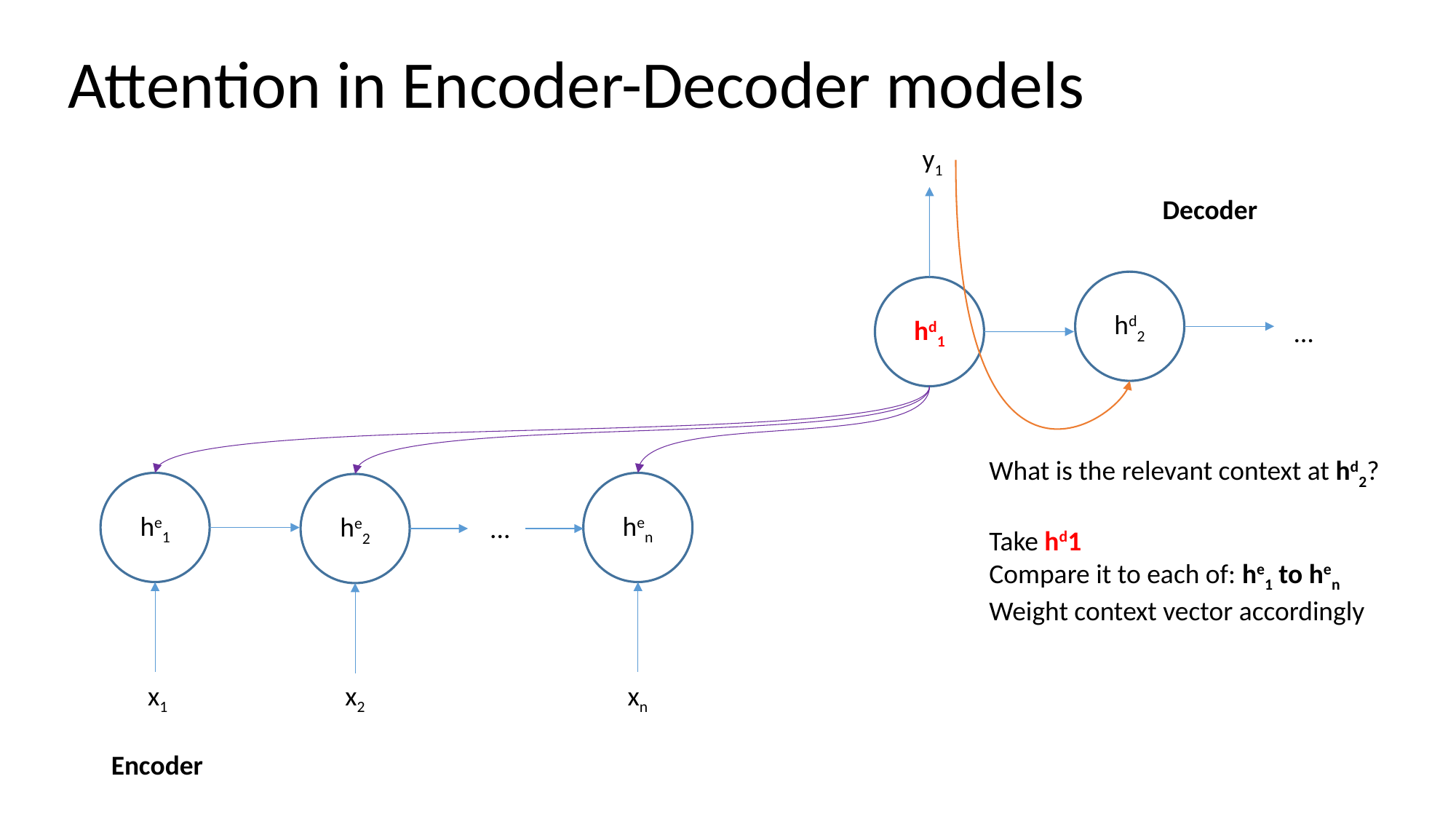

Attention in Encoder-Decoder models
y1
hd1
Decoder
hd2
…
What is the relevant context at hd2?

Take hd1
Compare it to each of: he1 to hen
Weight context vector accordingly
he1
hen
he2
...
x1
x2
xn
Encoder